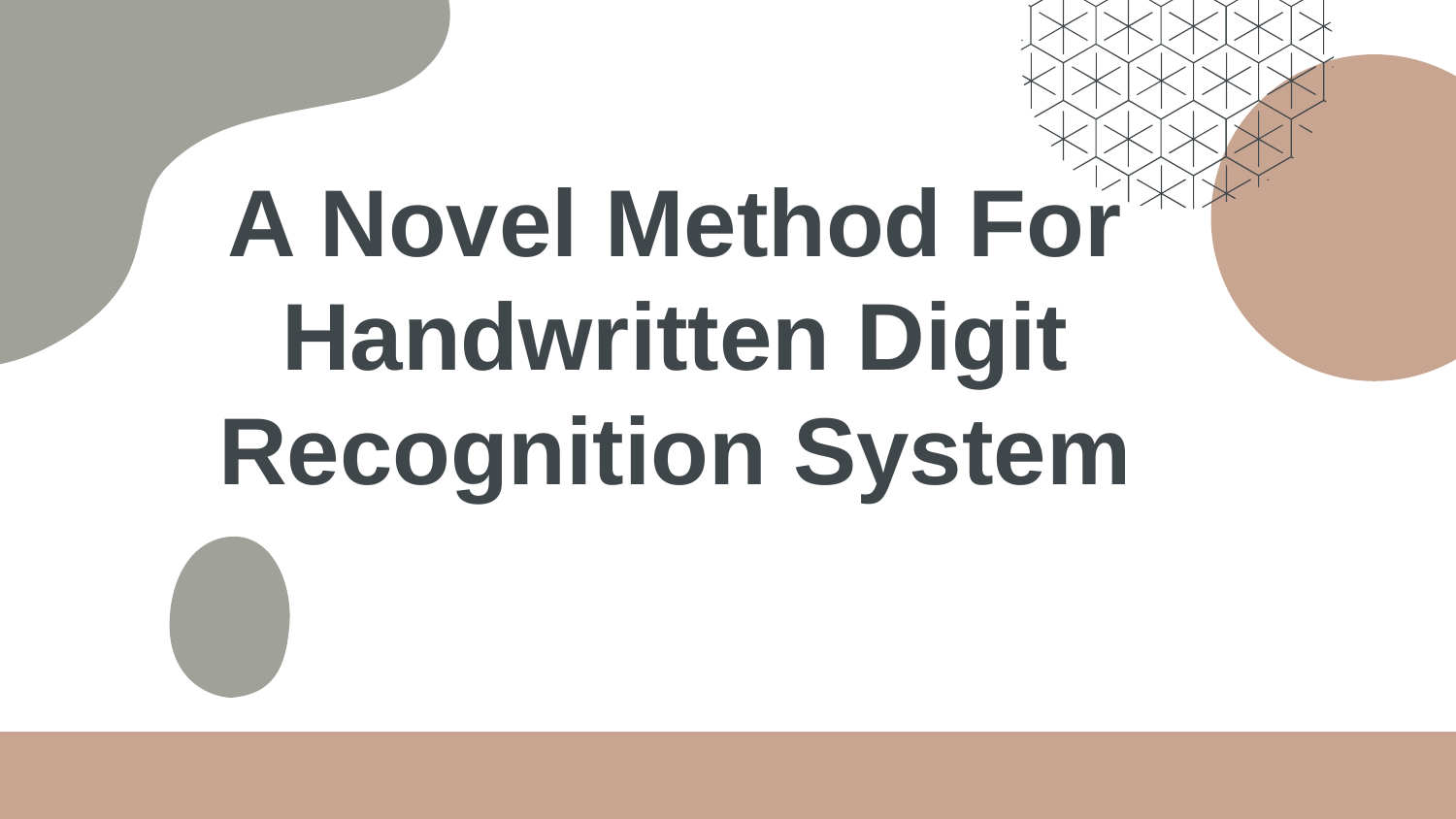

# A Novel Method For Handwritten Digit Recognition System